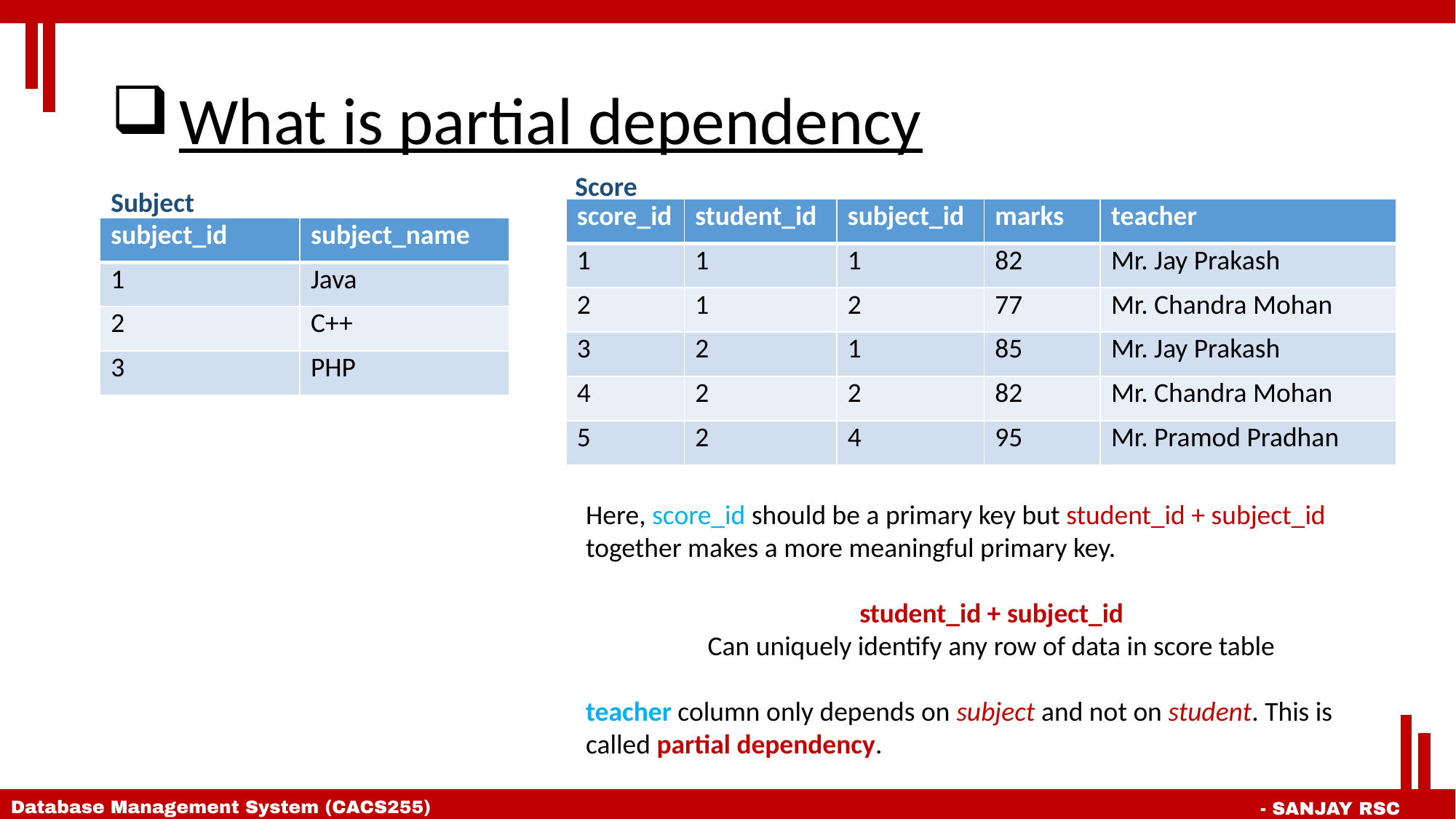

# What is partial dependency
Score
Subject
| score\_id | student\_id | subject\_id | marks | teacher |
| --- | --- | --- | --- | --- |
| 1 | 1 | 1 | 82 | Mr. Jay Prakash |
| 2 | 1 | 2 | 77 | Mr. Chandra Mohan |
| 3 | 2 | 1 | 85 | Mr. Jay Prakash |
| 4 | 2 | 2 | 82 | Mr. Chandra Mohan |
| 5 | 2 | 4 | 95 | Mr. Pramod Pradhan |
| subject\_id | subject\_name |
| --- | --- |
| 1 | Java |
| 2 | C++ |
| 3 | PHP |
Here, score_id should be a primary key but student_id + subject_id together makes a more meaningful primary key.

student_id + subject_id
Can uniquely identify any row of data in score table

teacher column only depends on subject and not on student. This is called partial dependency.